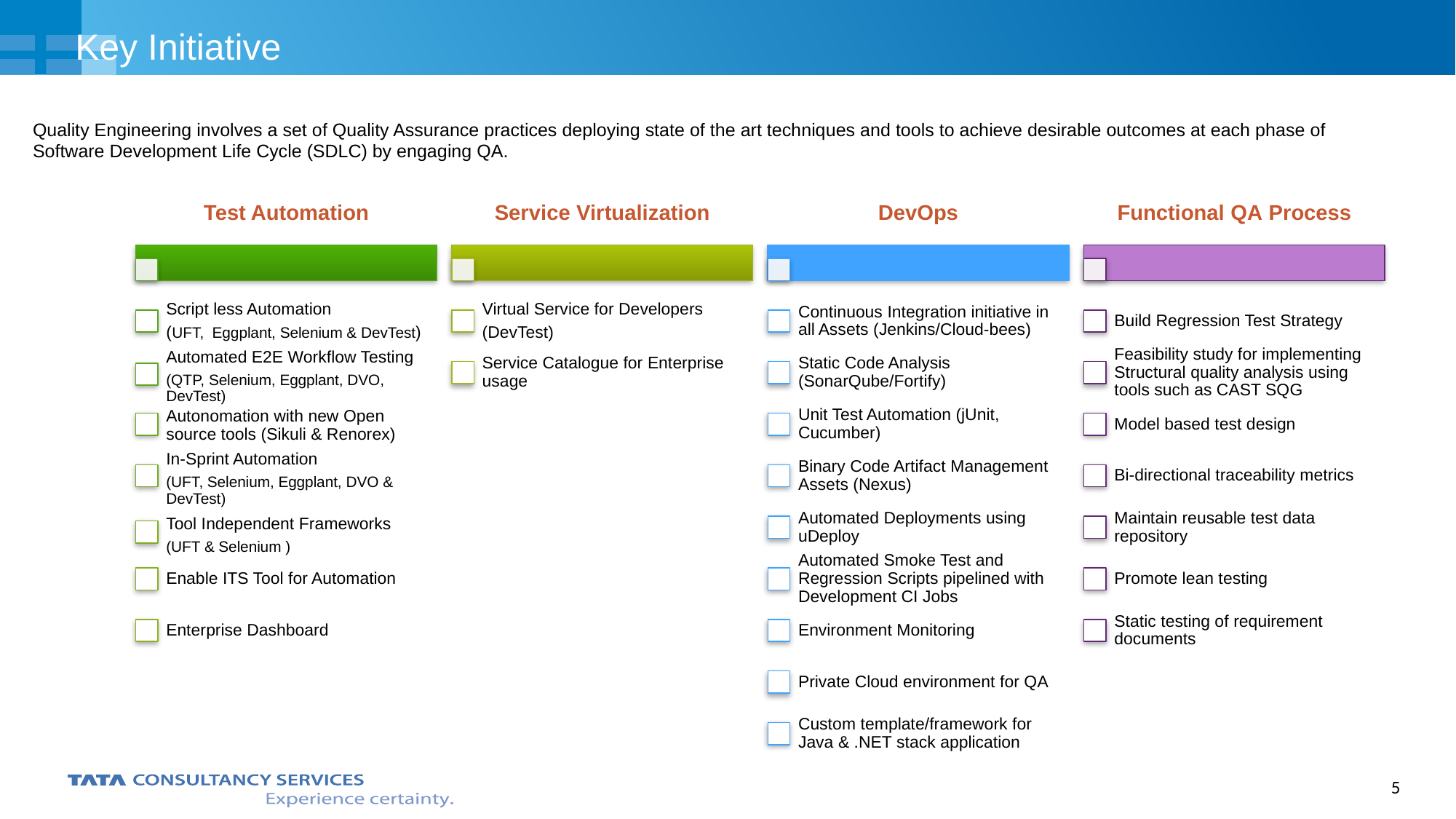

# Key Initiative
Quality Engineering involves a set of Quality Assurance practices deploying state of the art techniques and tools to achieve desirable outcomes at each phase of Software Development Life Cycle (SDLC) by engaging QA.
Test Automation
Script less Automation
(UFT,  Eggplant, Selenium & DevTest)
Automated E2E Workflow Testing
(QTP, Selenium, Eggplant, DVO, DevTest)
Autonomation with new Open source tools (Sikuli & Renorex)
In-Sprint Automation
(UFT, Selenium, Eggplant, DVO & DevTest)
Tool Independent Frameworks
(UFT & Selenium )
Enable ITS Tool for Automation
Enterprise Dashboard
Service Virtualization
Virtual Service for Developers
(DevTest)
Service Catalogue for Enterprise usage
DevOps
Continuous Integration initiative in all Assets (Jenkins/Cloud-bees)
Static Code Analysis  (SonarQube/Fortify)
Unit Test Automation (jUnit, Cucumber)
Binary Code Artifact Management Assets (Nexus)
Automated Deployments using uDeploy
Automated Smoke Test and Regression Scripts pipelined with Development CI Jobs
Environment Monitoring
Private Cloud environment for QA
Custom template/framework for Java & .NET stack application
Functional QA Process
Build Regression Test Strategy
Feasibility study for implementing Structural quality analysis using tools such as CAST SQG
Model based test design
Bi-directional traceability metrics
Maintain reusable test data repository
Promote lean testing
Static testing of requirement documents